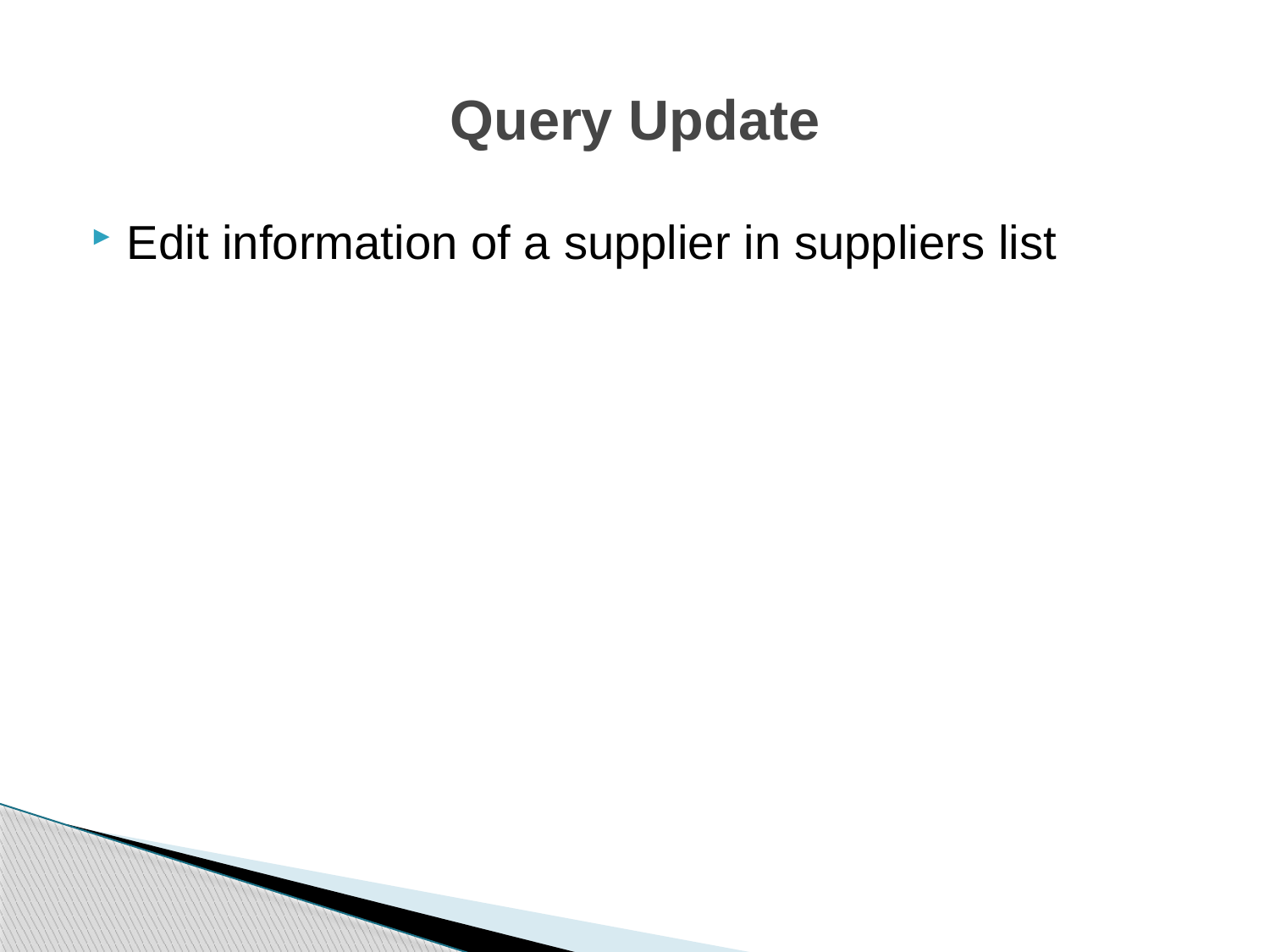

# Query Update
Edit information of a supplier in suppliers list